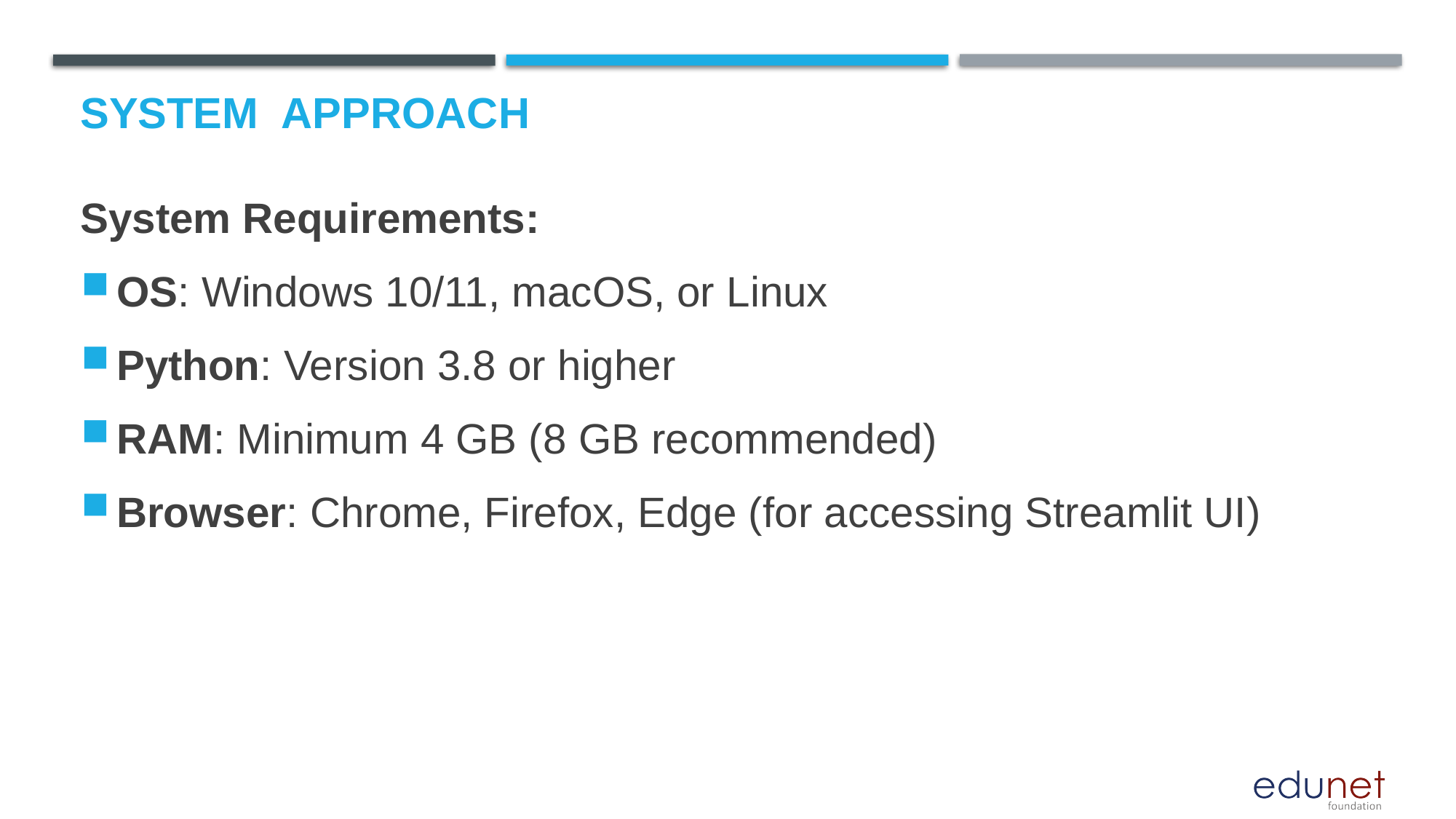

# System  Approach
System Requirements:
OS: Windows 10/11, macOS, or Linux
Python: Version 3.8 or higher
RAM: Minimum 4 GB (8 GB recommended)
Browser: Chrome, Firefox, Edge (for accessing Streamlit UI)